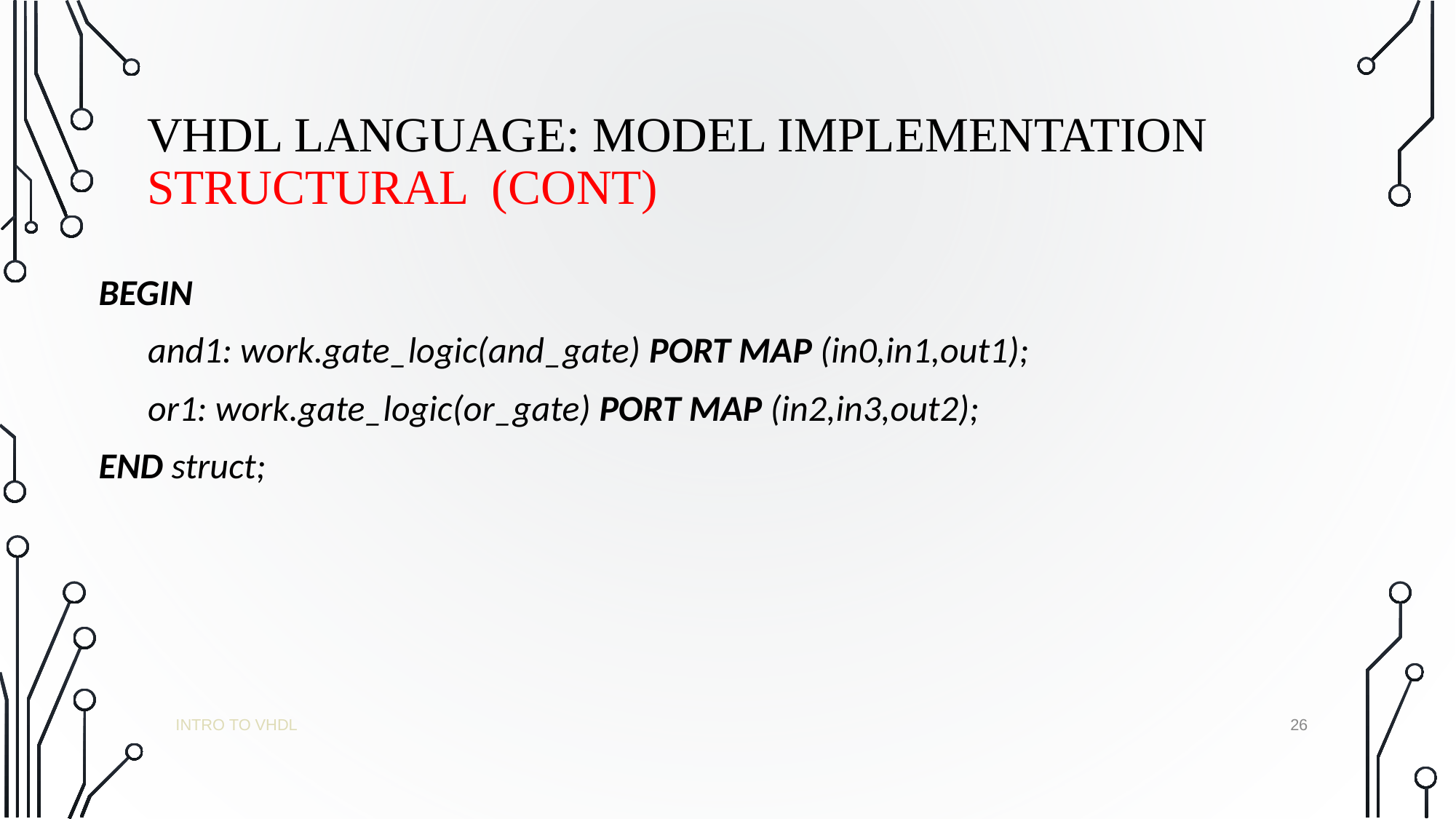

# VHDL LANGUAGE: MODEL IMPLEMENTATION STRUCTURAL  (CONT)
BEGIN
      and1: work.gate_logic(and_gate) PORT MAP (in0,in1,out1);
      or1: work.gate_logic(or_gate) PORT MAP (in2,in3,out2);
END struct;
26
INTRO TO VHDL